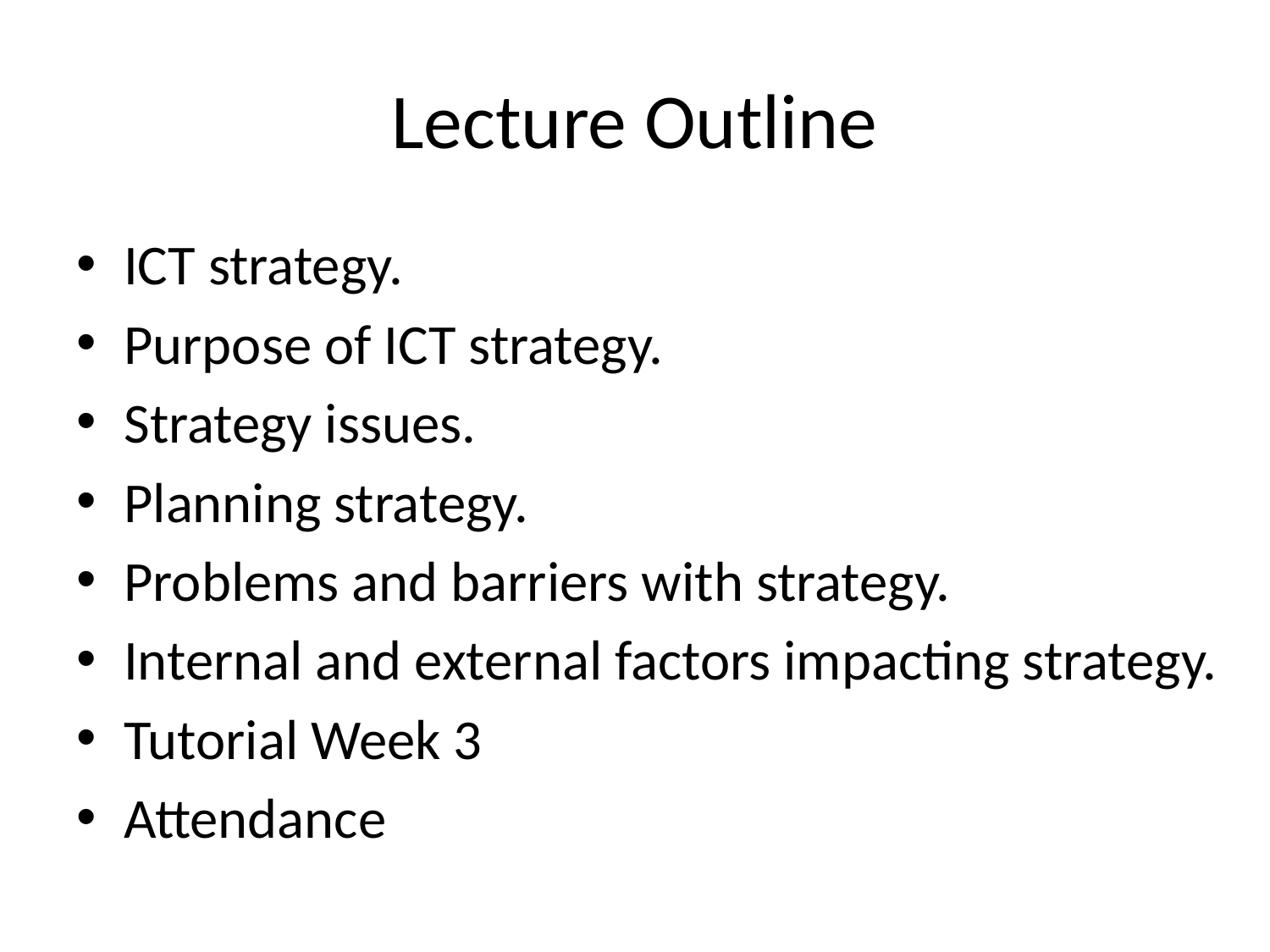

# Lecture Outline
ICT strategy.
Purpose of ICT strategy.
Strategy issues.
Planning strategy.
Problems and barriers with strategy.
Internal and external factors impacting strategy.
Tutorial Week 3
Attendance